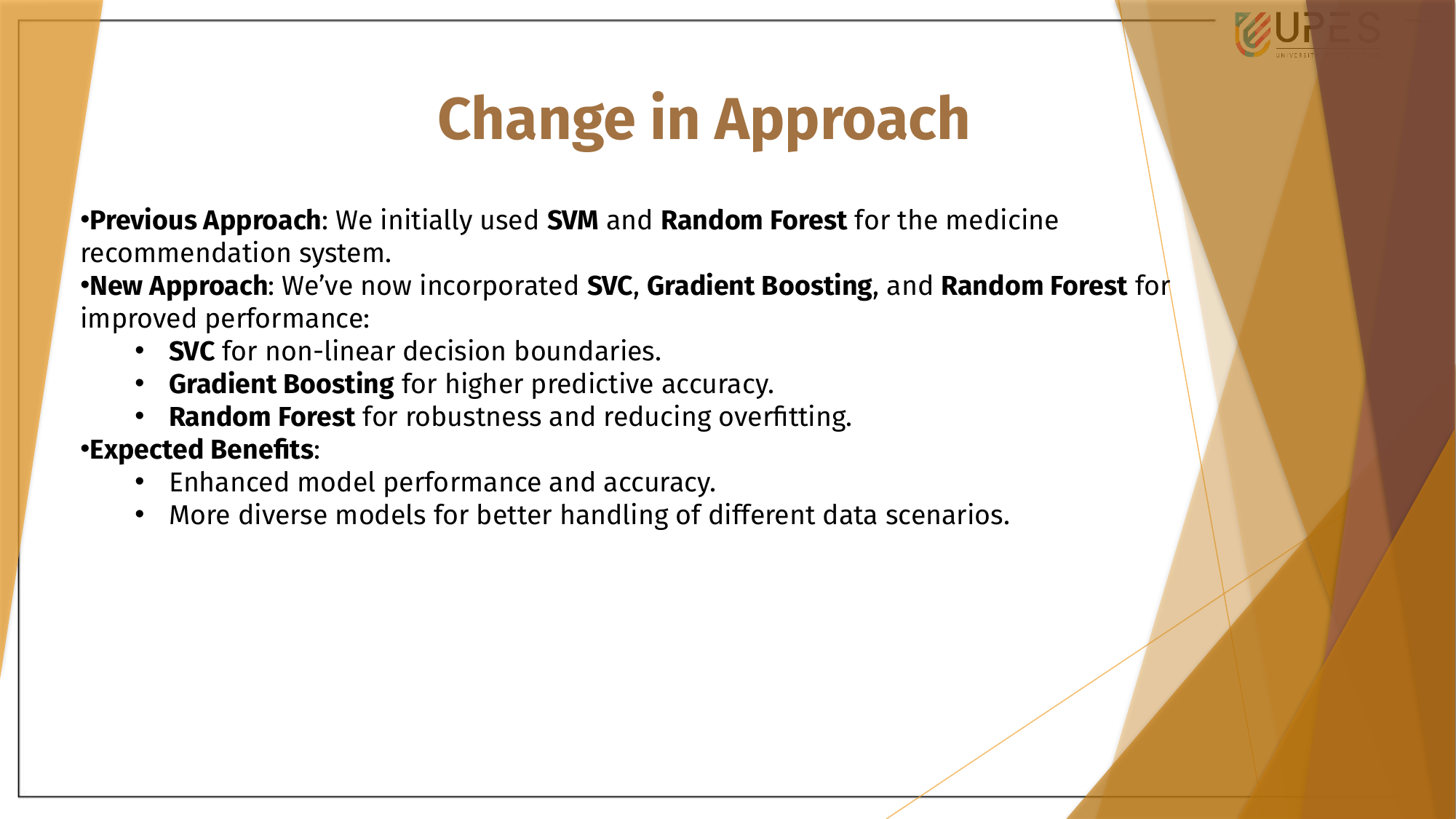

Change in Approach

Previous Approach: We initially used SVM and Random Forest for the medicine recommendation system.
New Approach: We’ve now incorporated SVC, Gradient Boosting, and Random Forest for improved performance:
SVC for non-linear decision boundaries.
Gradient Boosting for higher predictive accuracy.
Random Forest for robustness and reducing overfitting.
Expected Benefits:
Enhanced model performance and accuracy.
More diverse models for better handling of different data scenarios.